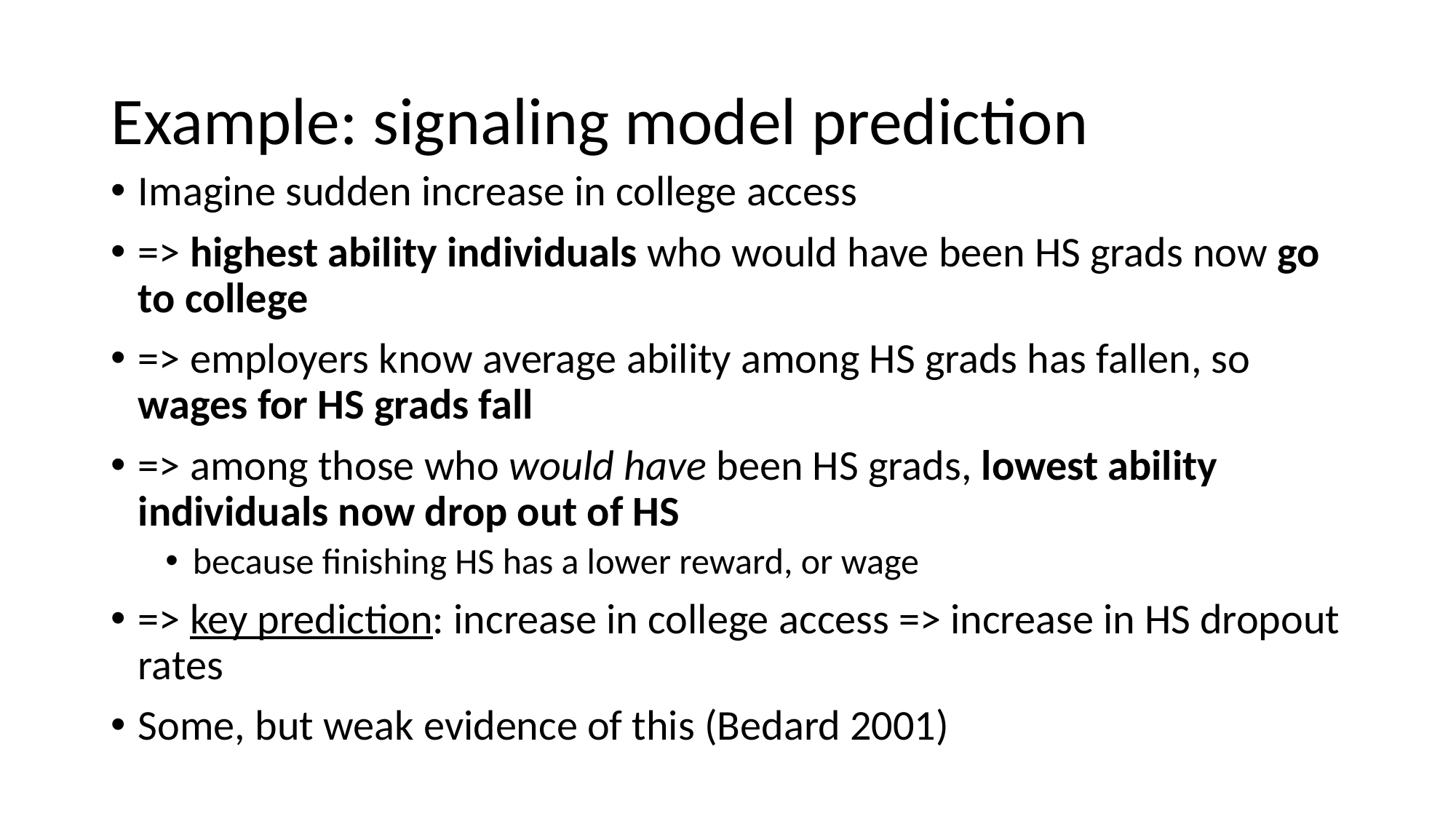

# Example: signaling model prediction
Imagine sudden increase in college access
=> highest ability individuals who would have been HS grads now go to college
=> employers know average ability among HS grads has fallen, so wages for HS grads fall
=> among those who would have been HS grads, lowest ability individuals now drop out of HS
because finishing HS has a lower reward, or wage
=> key prediction: increase in college access => increase in HS dropout rates
Some, but weak evidence of this (Bedard 2001)